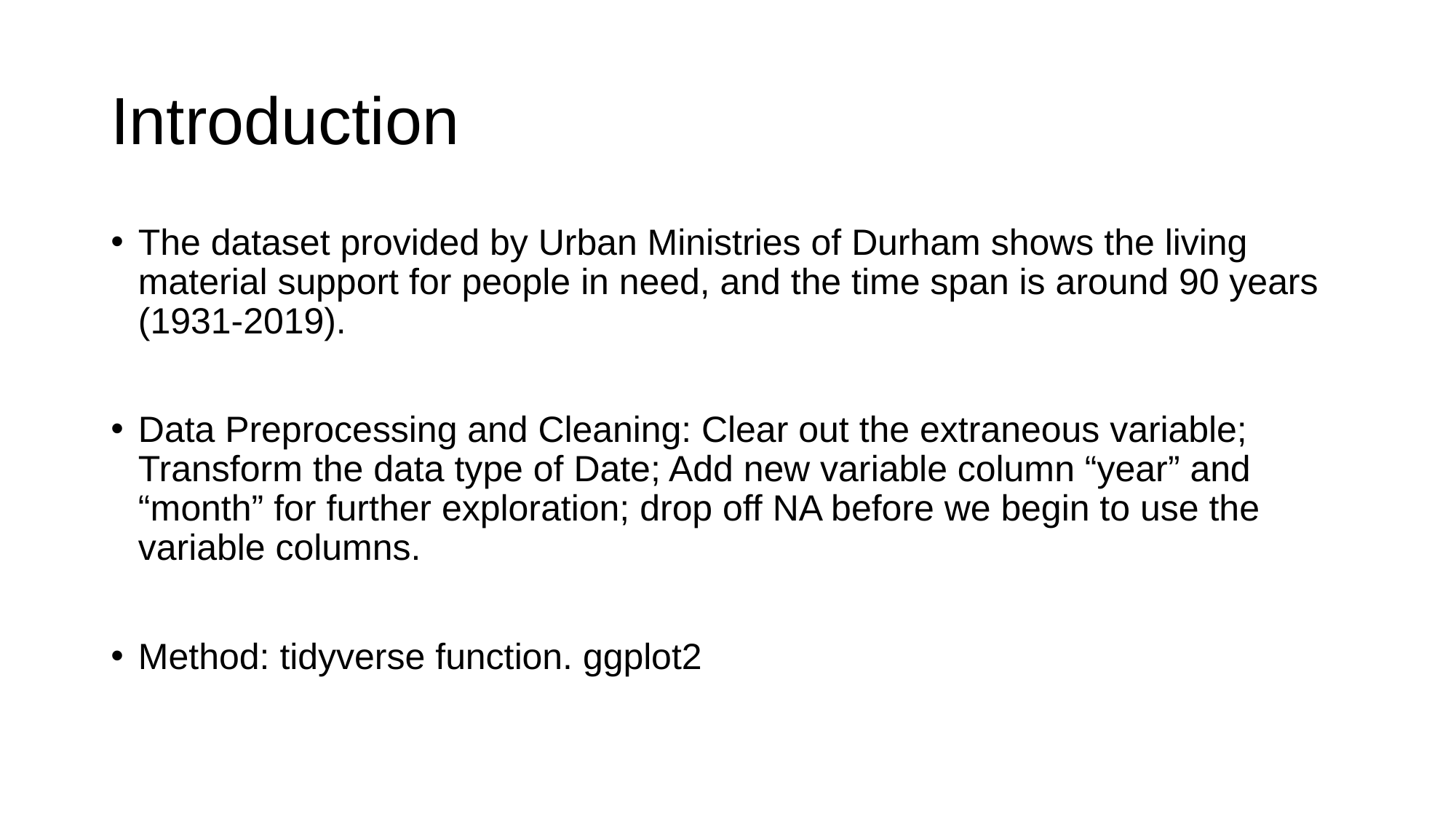

# Introduction
The dataset provided by Urban Ministries of Durham shows the living material support for people in need, and the time span is around 90 years (1931-2019).

Data Preprocessing and Cleaning: Clear out the extraneous variable; Transform the data type of Date; Add new variable column “year” and “month” for further exploration; drop off NA before we begin to use the variable columns.

Method: tidyverse function. ggplot2